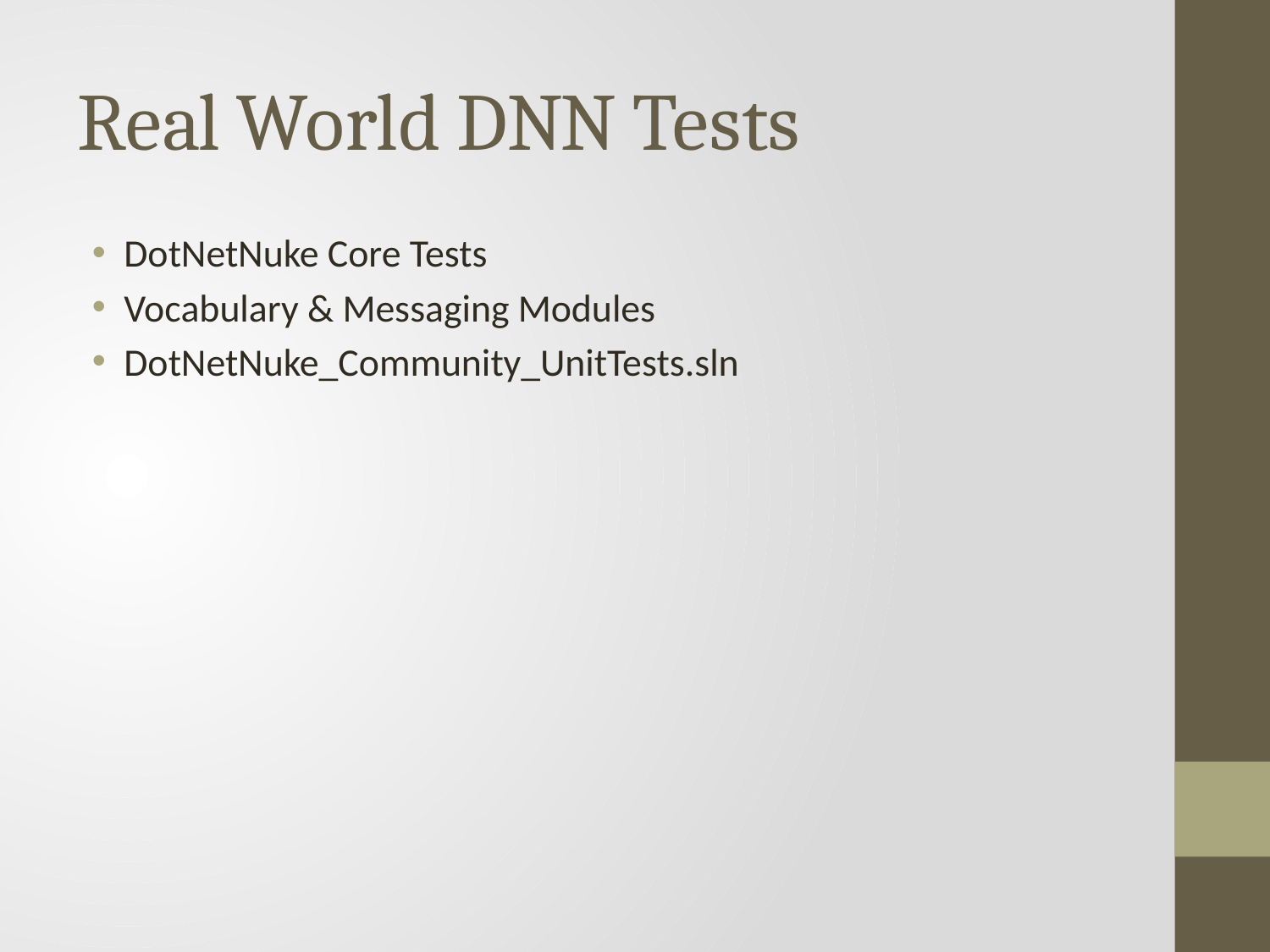

# Real World DNN Tests
DotNetNuke Core Tests
Vocabulary & Messaging Modules
DotNetNuke_Community_UnitTests.sln